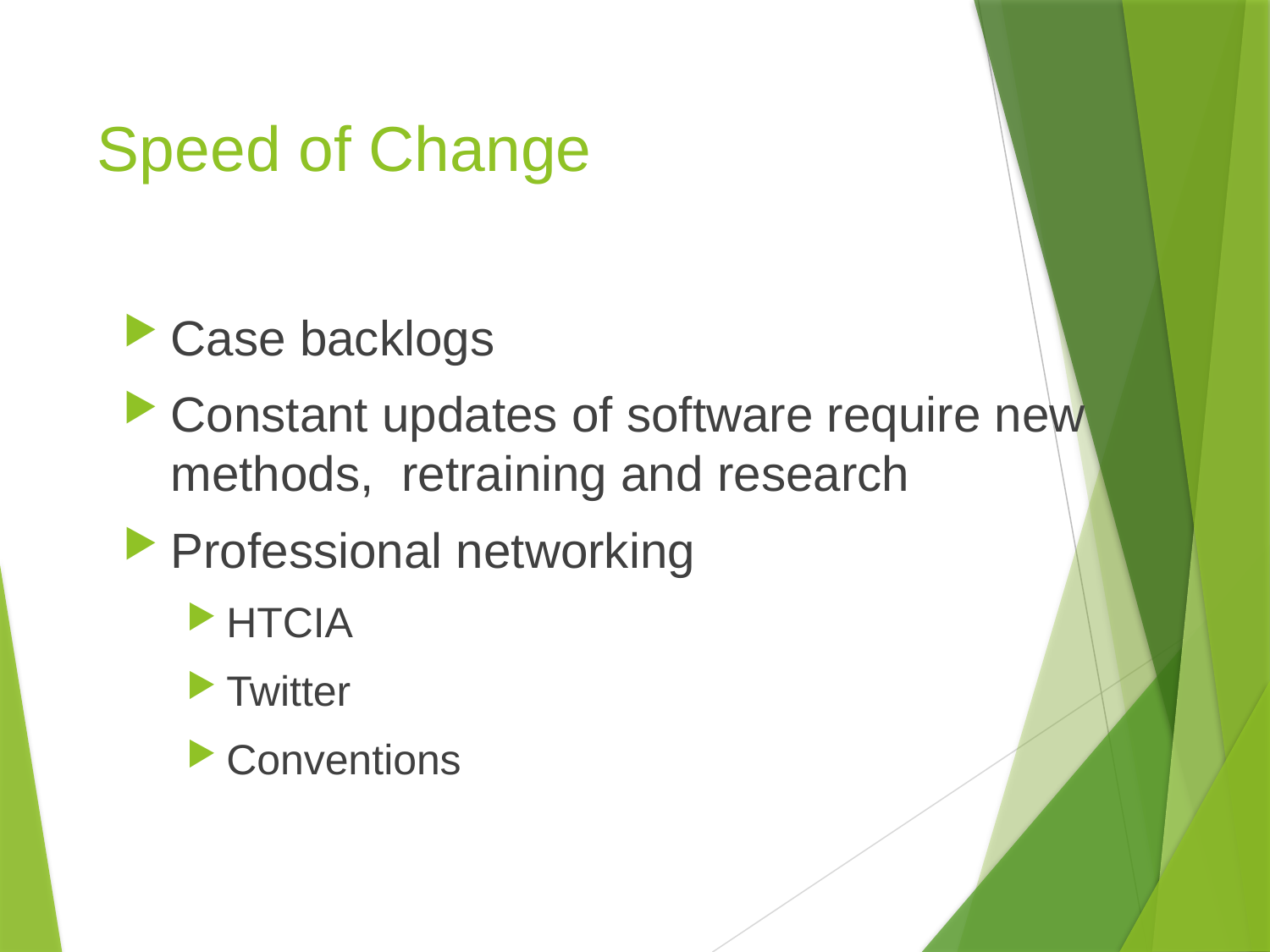

# Speed of Change
Case backlogs
Constant updates of software require new methods,  retraining and research
Professional networking
HTCIA
Twitter
Conventions